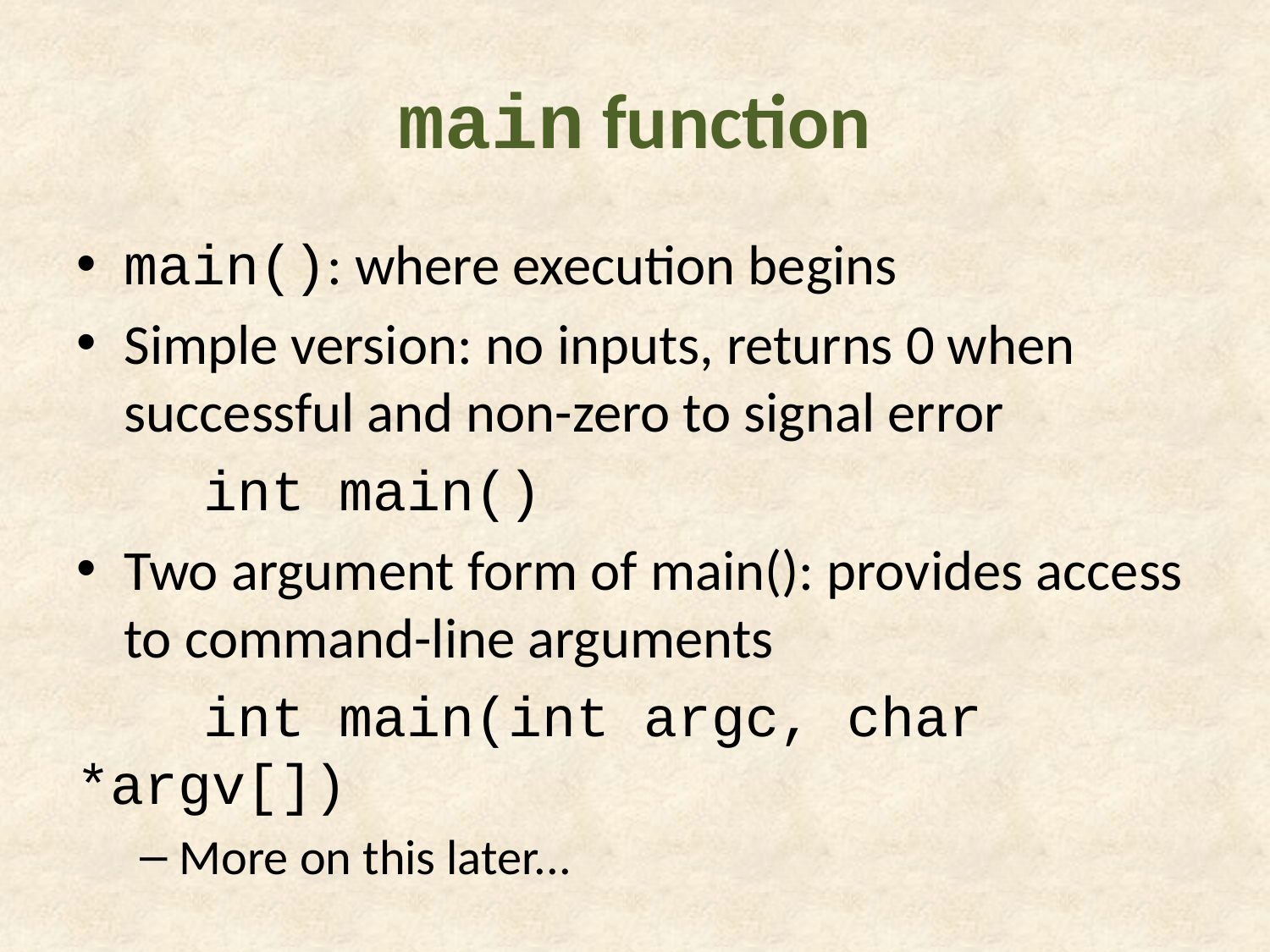

# main function
main(): where execution begins
Simple version: no inputs, returns 0 when successful and non-zero to signal error
	int main()
Two argument form of main(): provides access to command-line arguments
	int main(int argc, char *argv[])
More on this later...